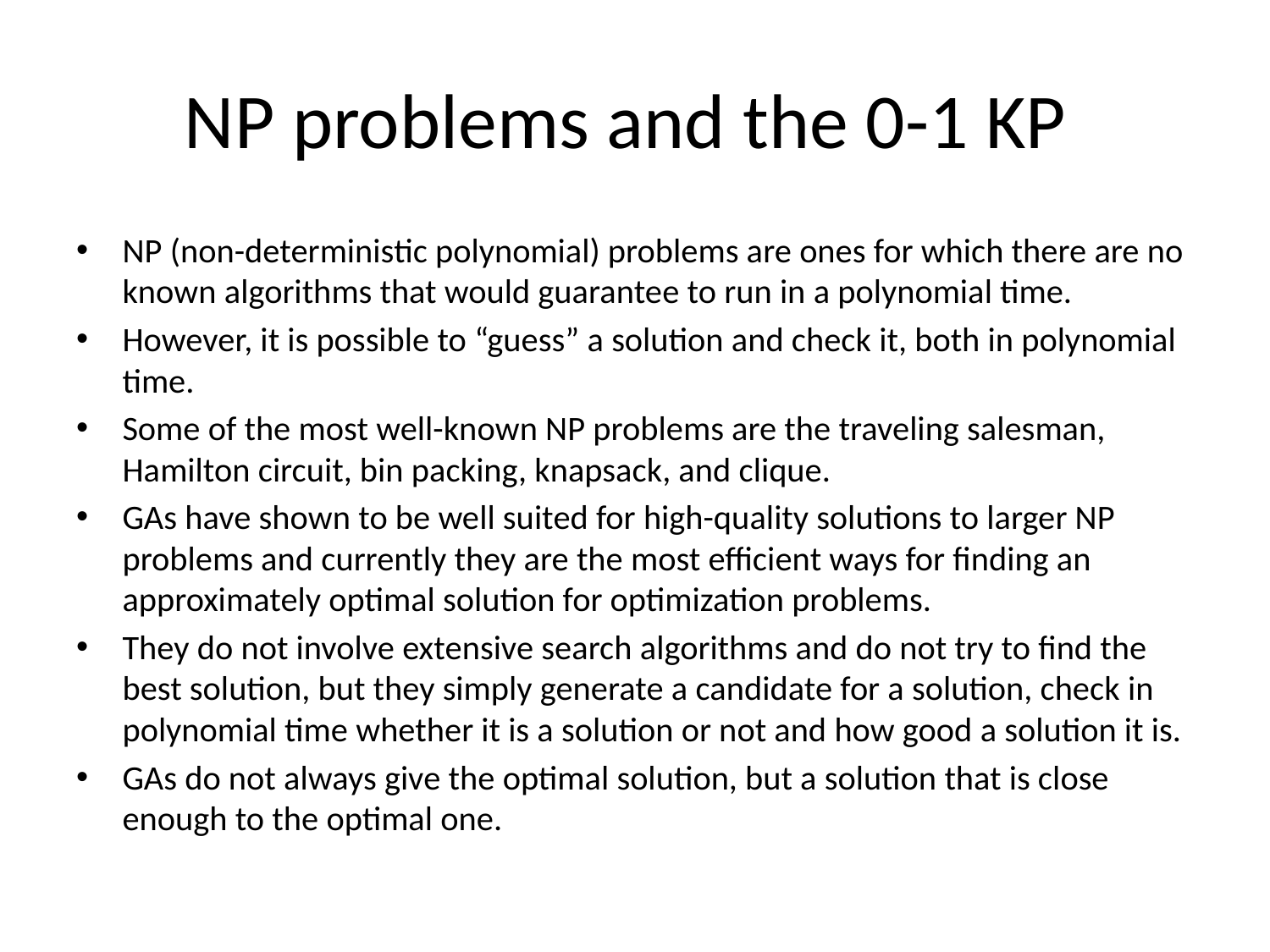

# NP problems and the 0-1 KP
NP (non-deterministic polynomial) problems are ones for which there are no known algorithms that would guarantee to run in a polynomial time.
However, it is possible to “guess” a solution and check it, both in polynomial time.
Some of the most well-known NP problems are the traveling salesman, Hamilton circuit, bin packing, knapsack, and clique.
GAs have shown to be well suited for high-quality solutions to larger NP problems and currently they are the most efficient ways for finding an approximately optimal solution for optimization problems.
They do not involve extensive search algorithms and do not try to find the best solution, but they simply generate a candidate for a solution, check in polynomial time whether it is a solution or not and how good a solution it is.
GAs do not always give the optimal solution, but a solution that is close enough to the optimal one.